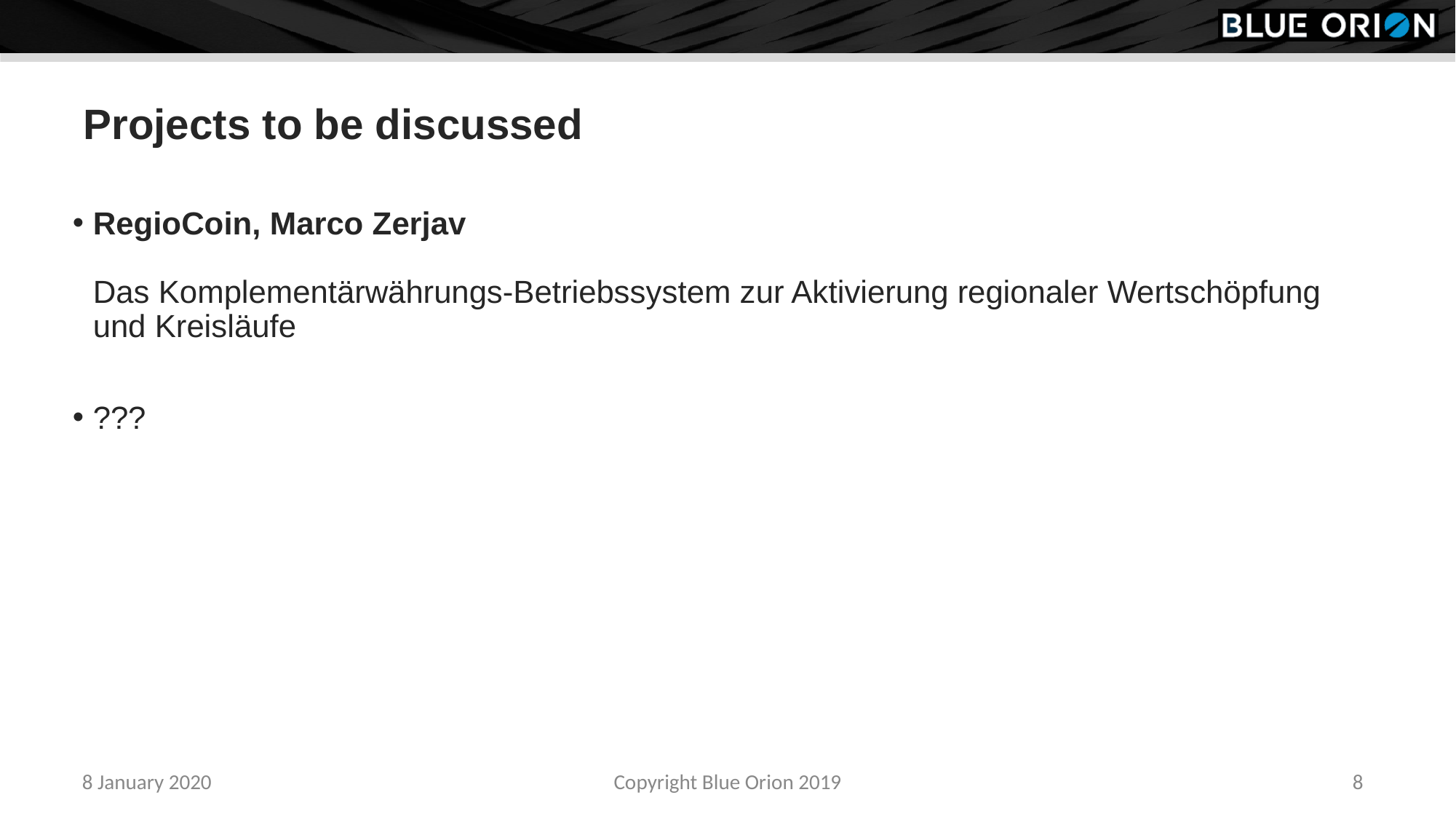

Projects to be discussed

RegioCoin, Marco Zerjav
Das Komplementärwährungs-Betriebssystem zur Aktivierung regionaler Wertschöpfung und Kreisläufe

???